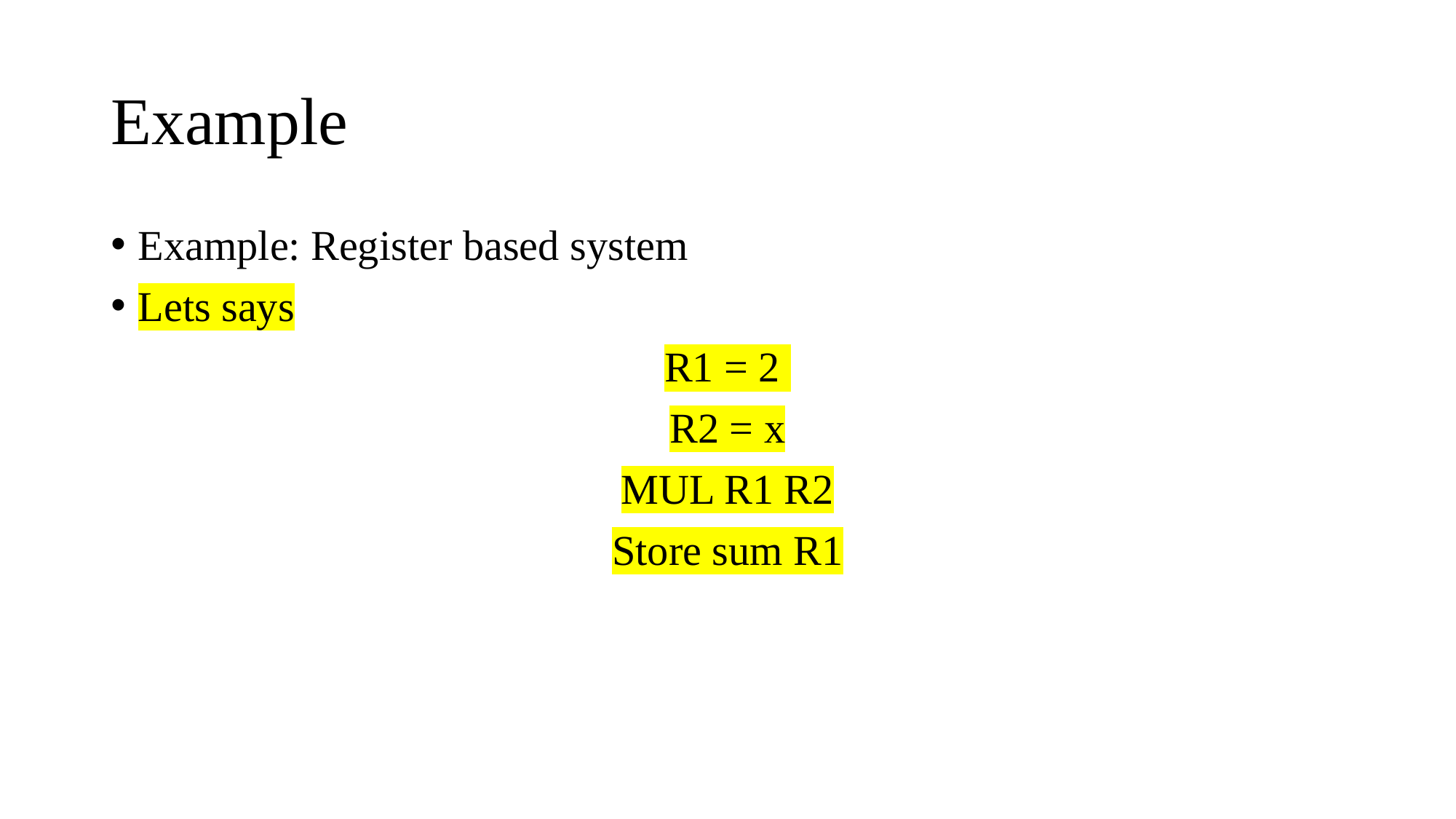

# Example
Example: Register based system
Lets says
R1 = 2
R2 = x
MUL R1 R2
Store sum R1